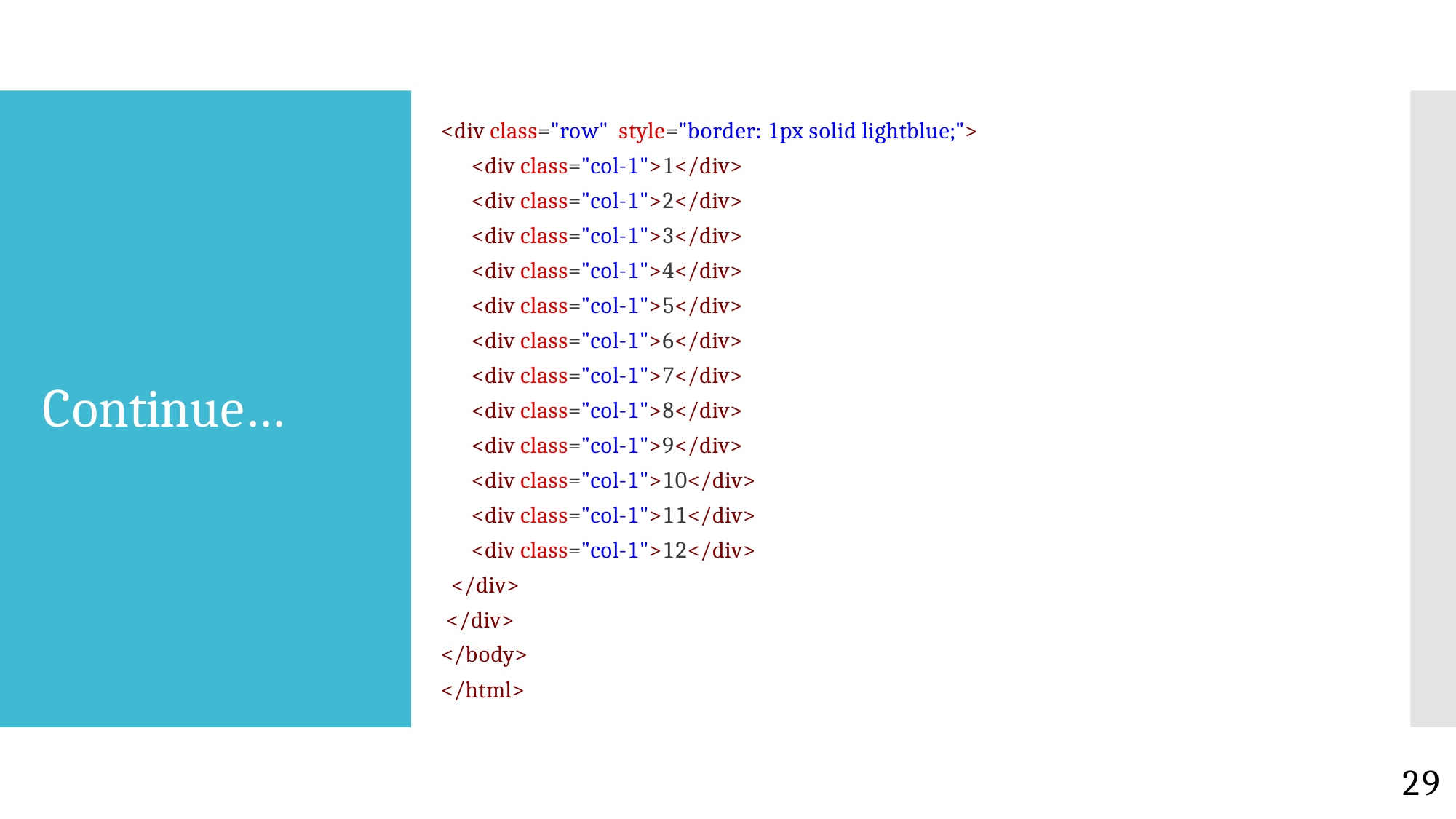

<div class="row"  style="border: 1px solid lightblue;">
      <div class="col-1">1</div>
      <div class="col-1">2</div>
      <div class="col-1">3</div>
      <div class="col-1">4</div>
      <div class="col-1">5</div>
      <div class="col-1">6</div>
      <div class="col-1">7</div>
      <div class="col-1">8</div>
      <div class="col-1">9</div>
      <div class="col-1">10</div>
      <div class="col-1">11</div>
      <div class="col-1">12</div>
  </div>
 </div>
</body>
</html>
# Continue…
29